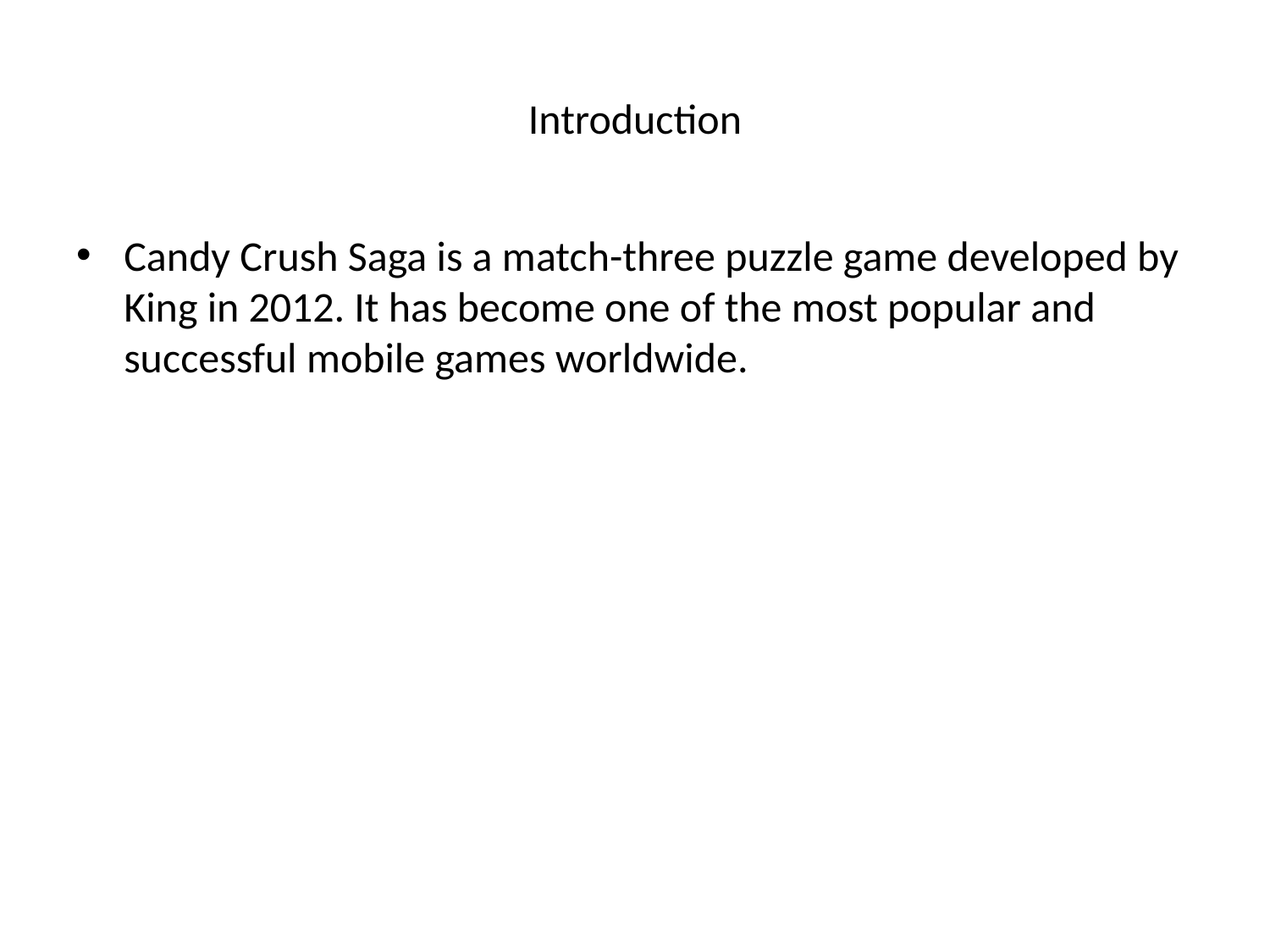

# Introduction
Candy Crush Saga is a match-three puzzle game developed by King in 2012. It has become one of the most popular and successful mobile games worldwide.